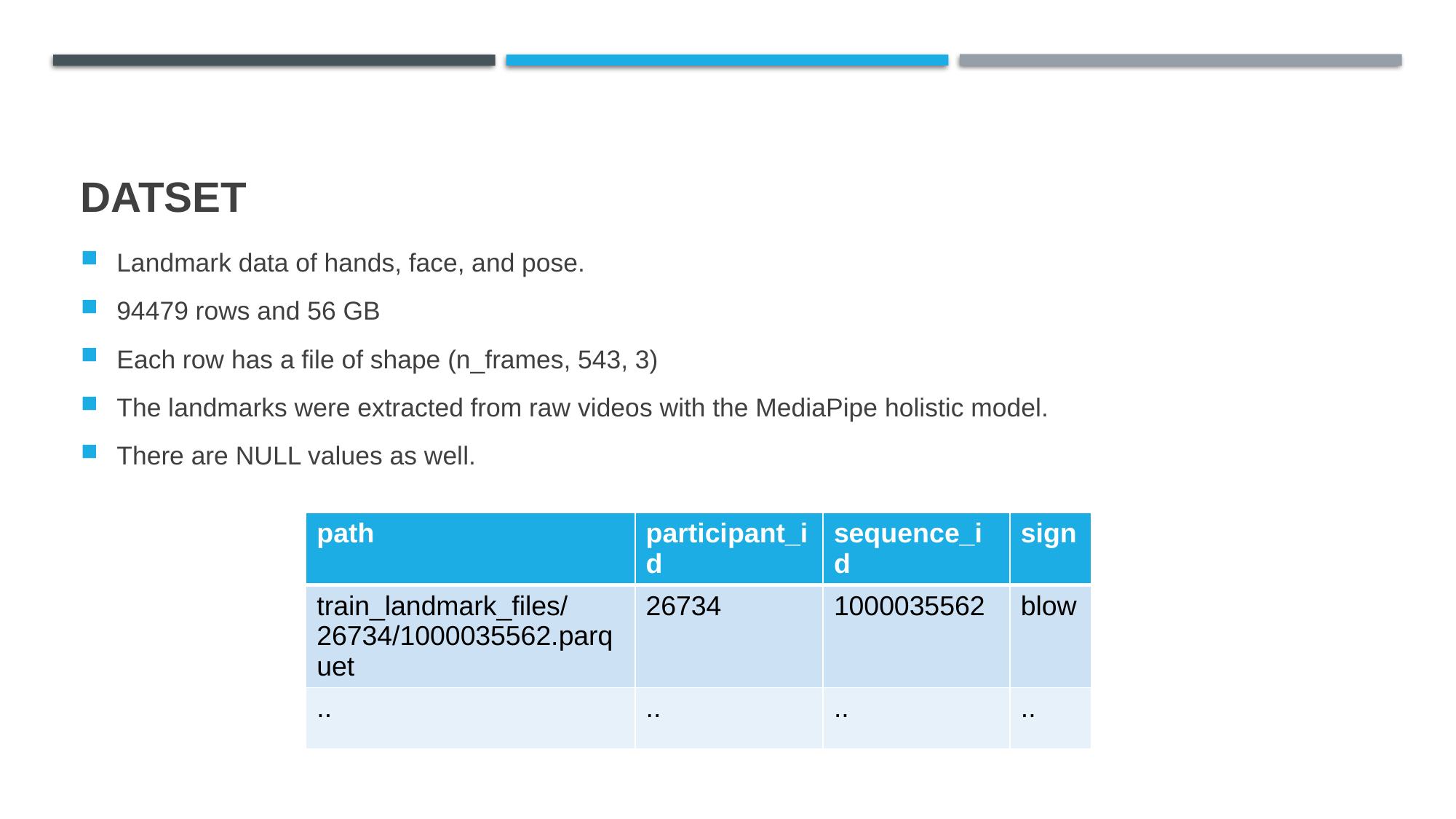

# DATSET
Landmark data of hands, face, and pose.
94479 rows and 56 GB
Each row has a file of shape (n_frames, 543, 3)
The landmarks were extracted from raw videos with the MediaPipe holistic model.
There are NULL values as well.
| path | participant\_id | sequence\_id | sign |
| --- | --- | --- | --- |
| train\_landmark\_files/26734/1000035562.parquet | 26734 | 1000035562 | blow |
| .. | .. | .. | .. |